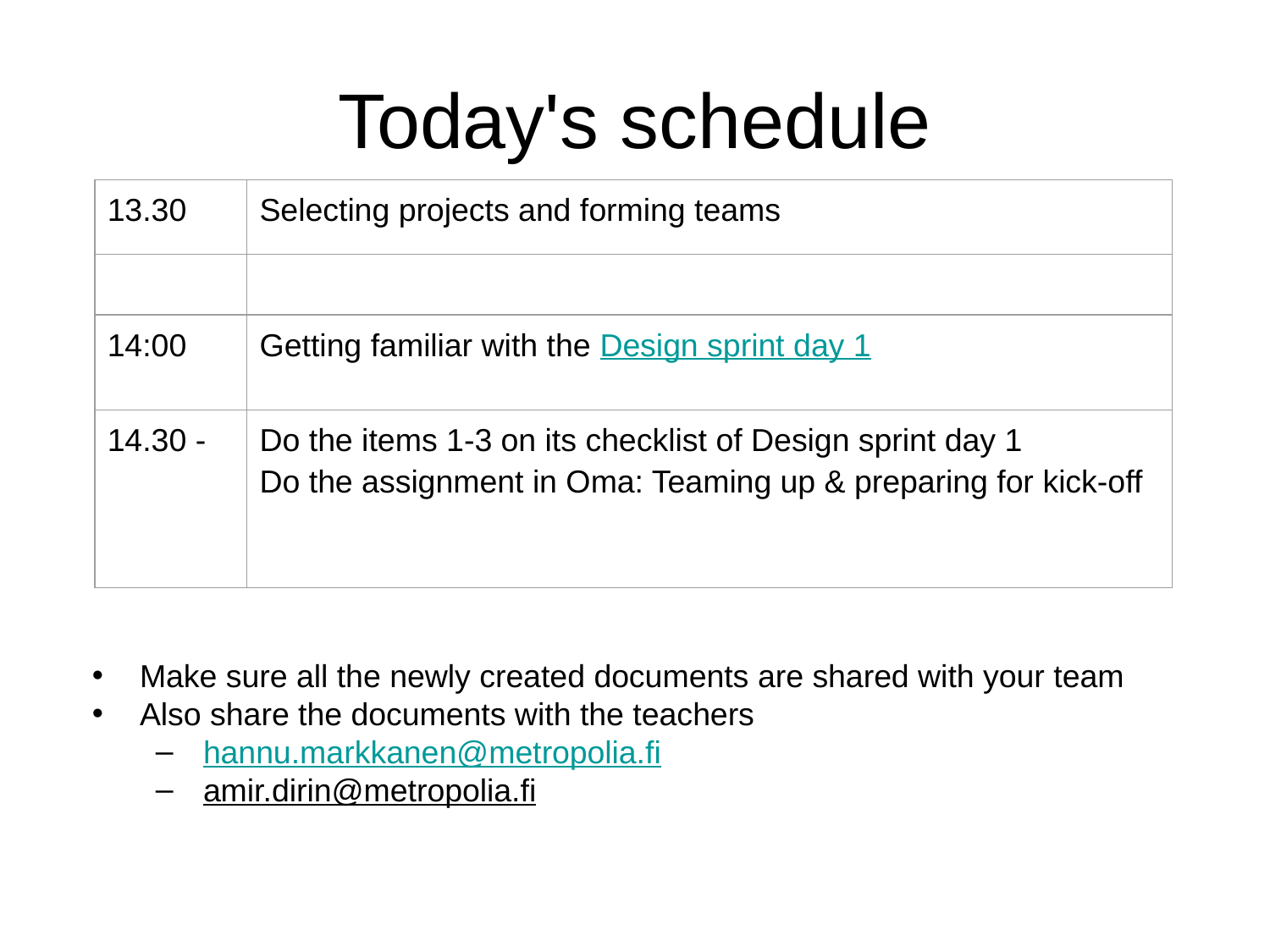

# Today's schedule
| 13.30 | Selecting projects and forming teams |
| --- | --- |
|  |  |
| 14:00 | Getting familiar with the Design sprint day 1 |
| 14.30 - | Do the items 1-3 on its checklist of Design sprint day 1 Do the assignment in Oma: Teaming up & preparing for kick-off |
Make sure all the newly created documents are shared with your team
Also share the documents with the teachers
hannu.markkanen@metropolia.fi
amir.dirin@metropolia.fi